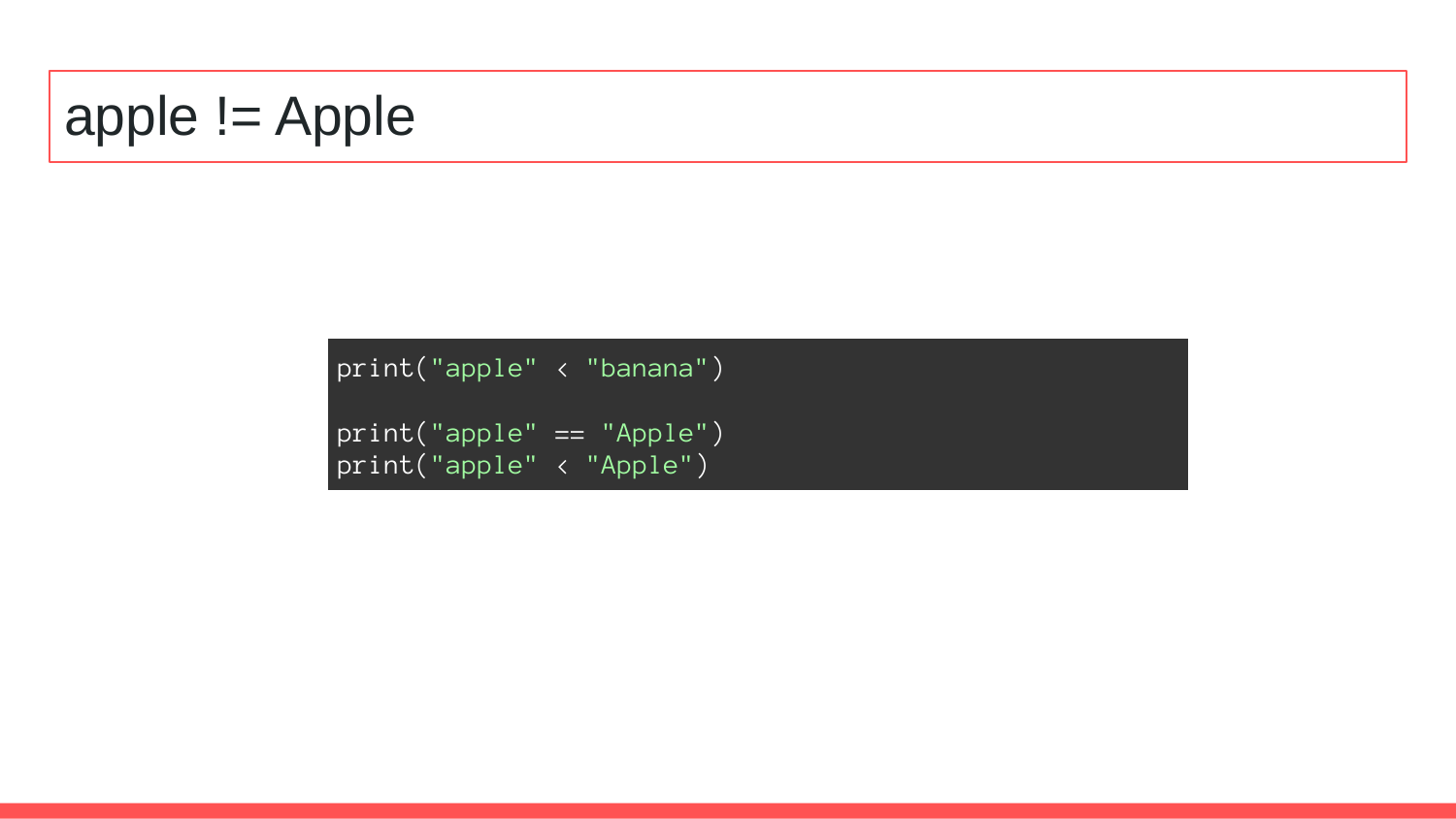

# apple != Apple

| print("apple" < "banana") print("apple" == "Apple") print("apple" < "Apple") |
| --- |